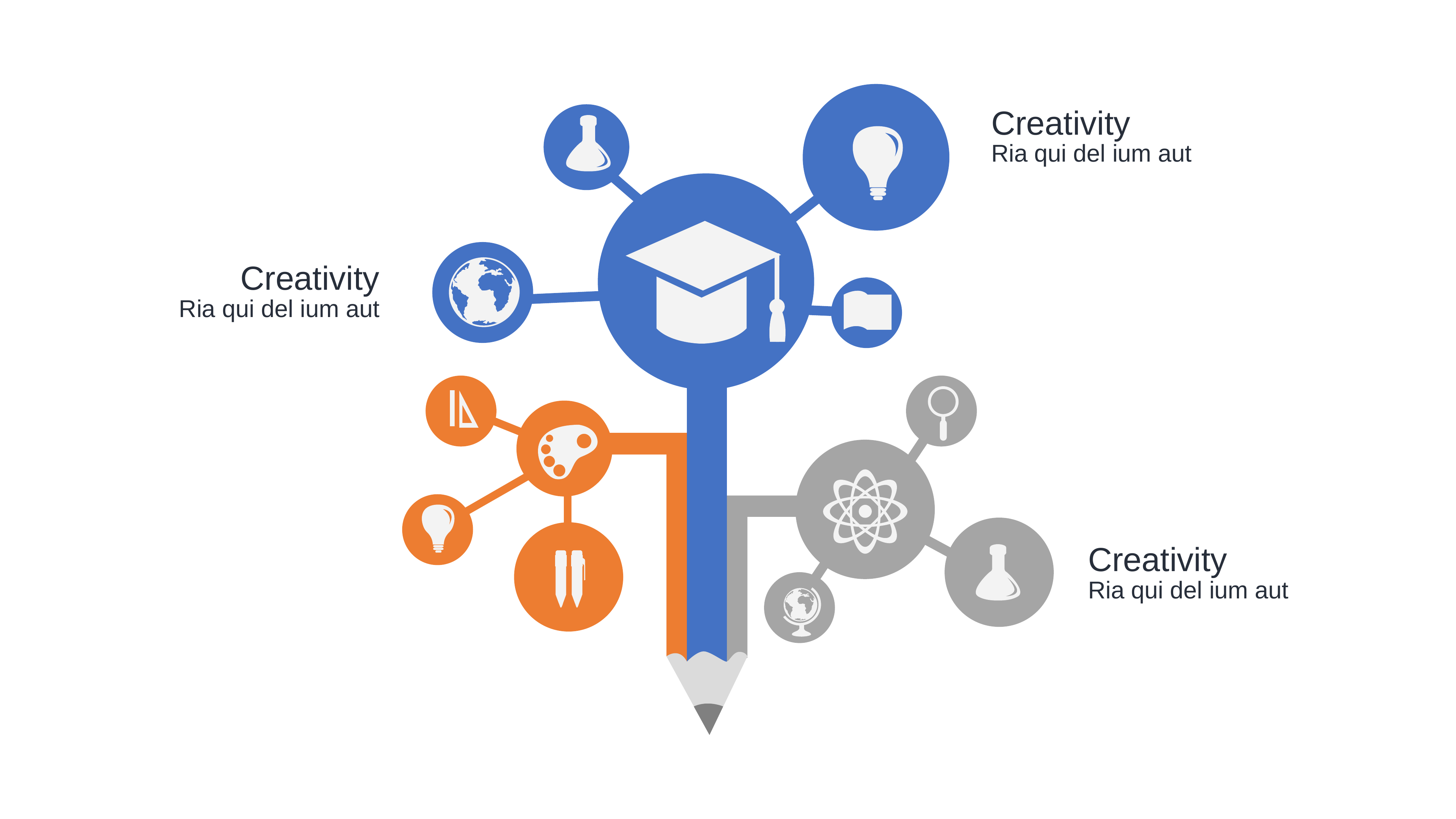

Creativity
Ria qui del ium aut
Creativity
Ria qui del ium aut
Creativity
Ria qui del ium aut